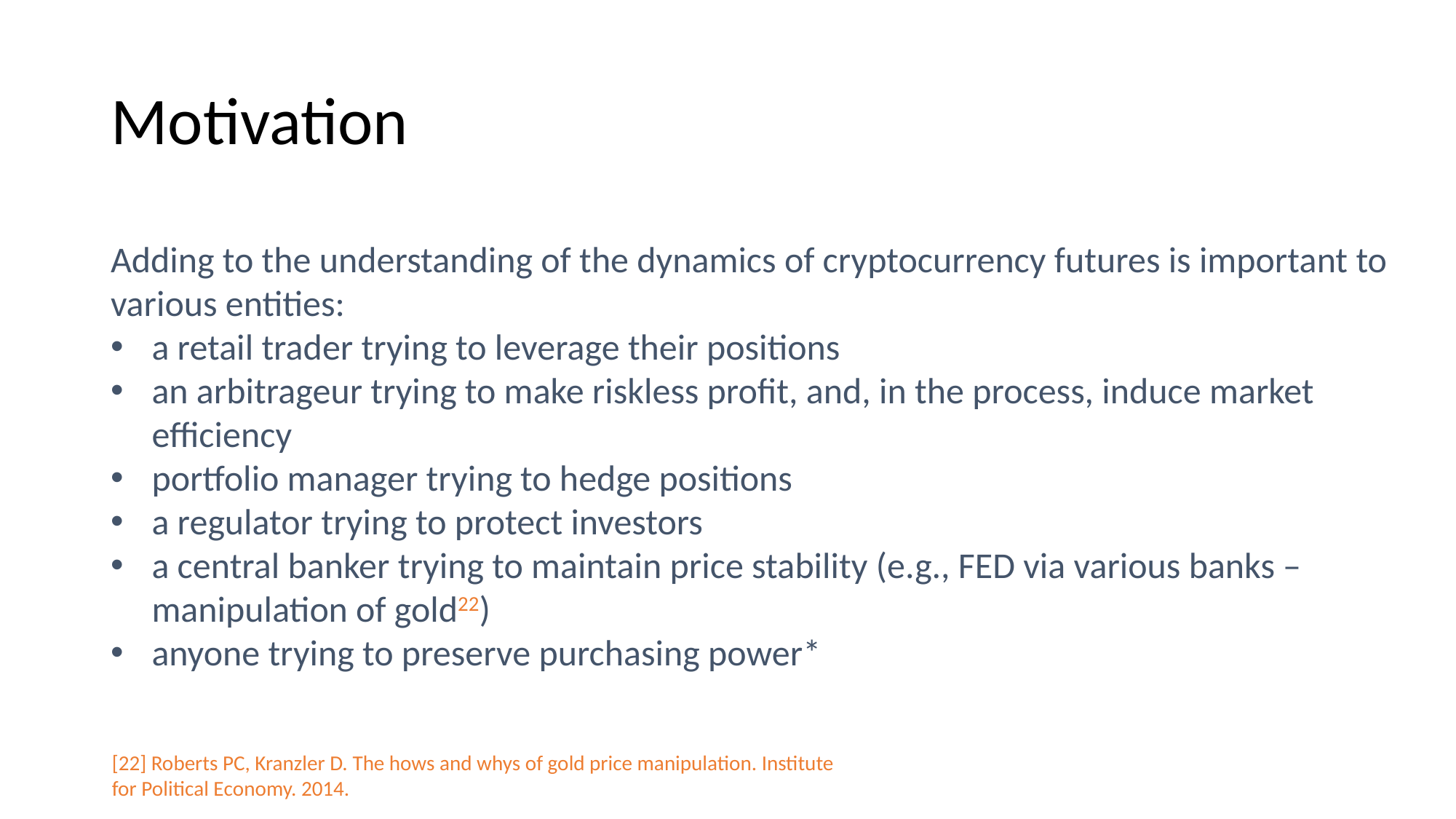

# Motivation
Adding to the understanding of the dynamics of cryptocurrency futures is important to various entities:
a retail trader trying to leverage their positions
an arbitrageur trying to make riskless profit, and, in the process, induce market efficiency
portfolio manager trying to hedge positions
a regulator trying to protect investors
a central banker trying to maintain price stability (e.g., FED via various banks – manipulation of gold22)
anyone trying to preserve purchasing power*
[22] Roberts PC, Kranzler D. The hows and whys of gold price manipulation. Institute
for Political Economy. 2014.